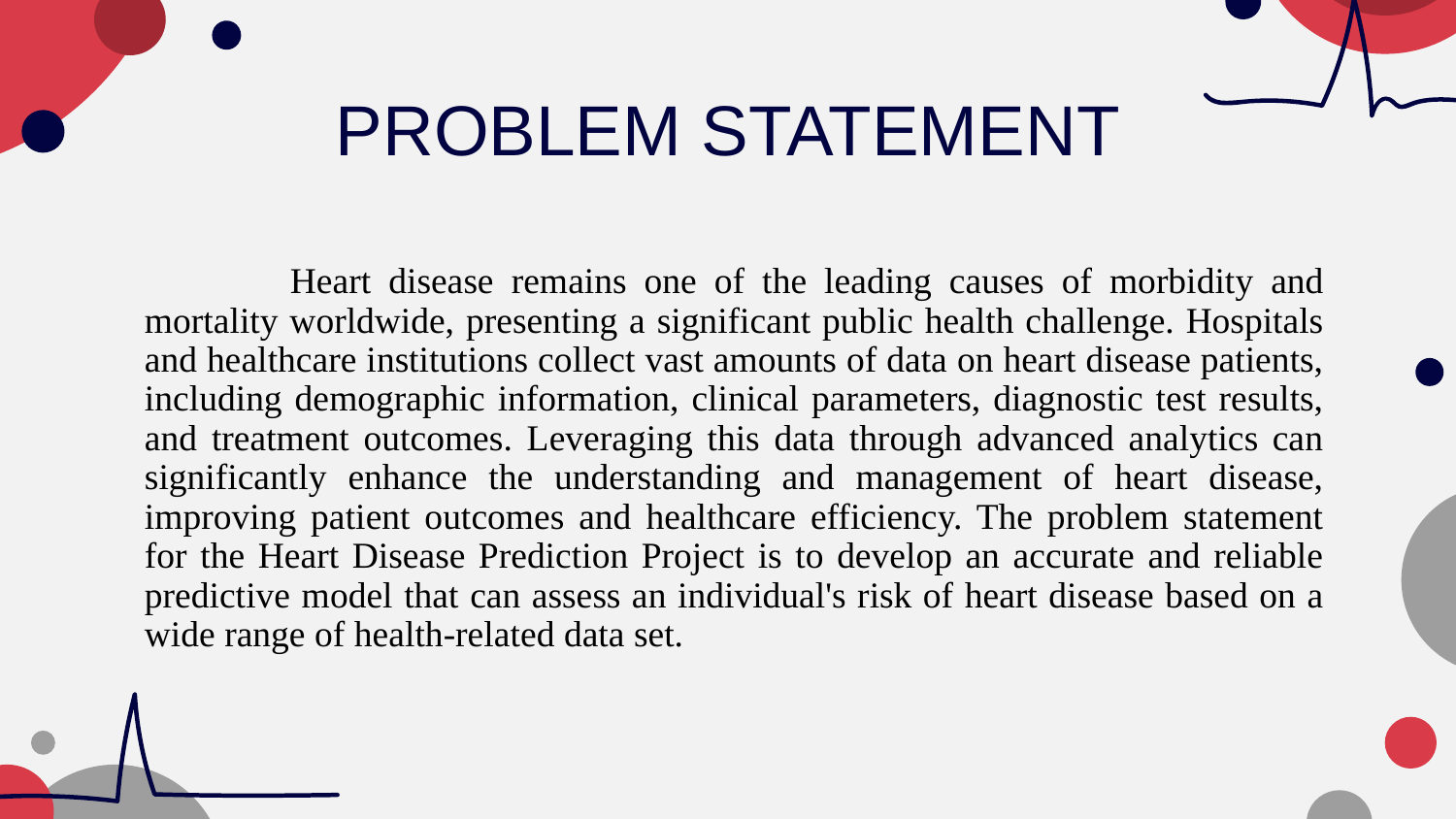

# PROBLEM STATEMENT
	Heart disease remains one of the leading causes of morbidity and mortality worldwide, presenting a significant public health challenge. Hospitals and healthcare institutions collect vast amounts of data on heart disease patients, including demographic information, clinical parameters, diagnostic test results, and treatment outcomes. Leveraging this data through advanced analytics can significantly enhance the understanding and management of heart disease, improving patient outcomes and healthcare efficiency. The problem statement for the Heart Disease Prediction Project is to develop an accurate and reliable predictive model that can assess an individual's risk of heart disease based on a wide range of health-related data set.